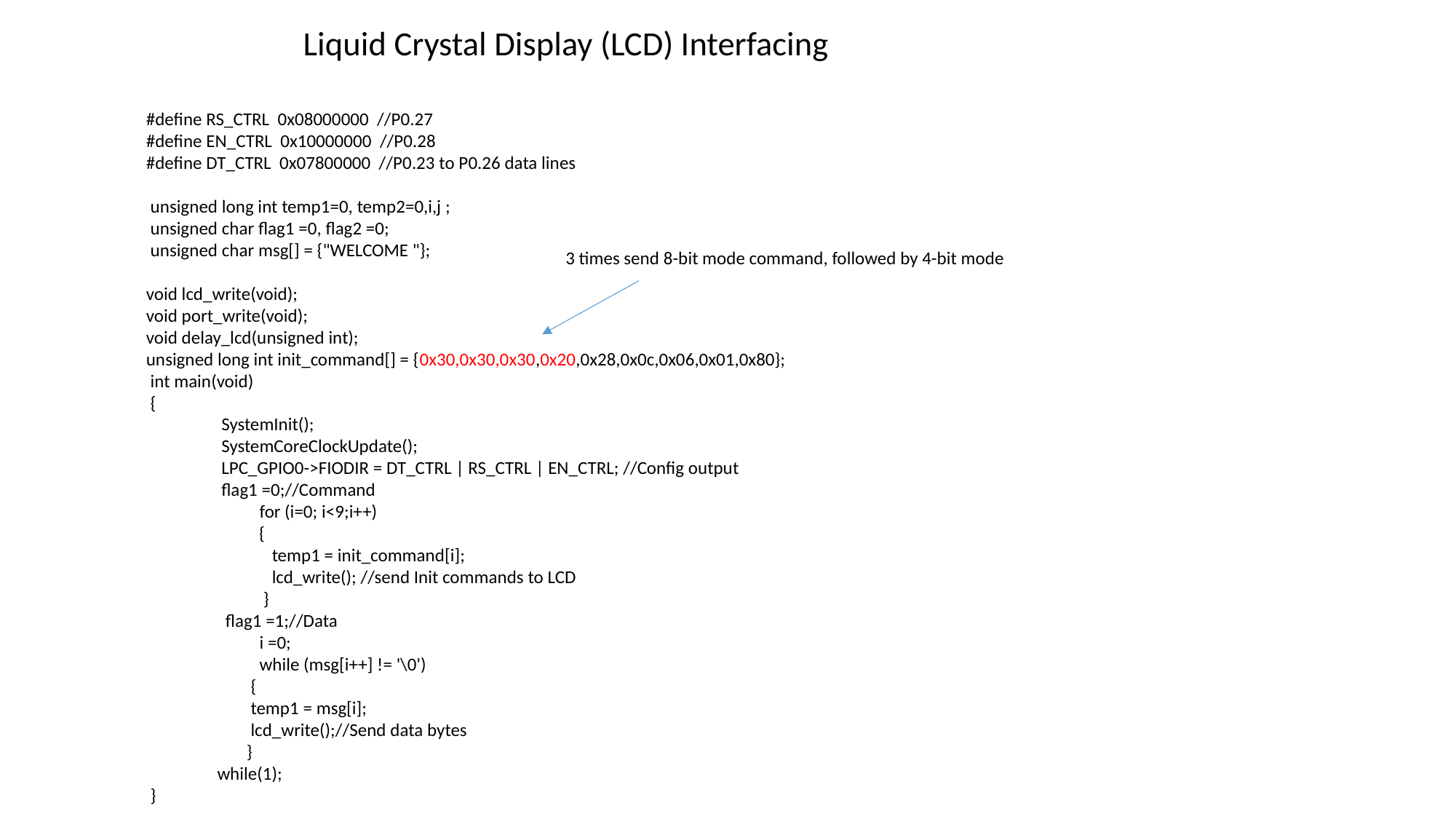

# Liquid Crystal Display (LCD) Interfacing
#define RS_CTRL  0x08000000  //P0.27
#define EN_CTRL  0x10000000  //P0.28
#define DT_CTRL  0x07800000  //P0.23 to P0.26 data lines

 unsigned long int temp1=0, temp2=0,i,j ;
 unsigned char flag1 =0, flag2 =0;
 unsigned char msg[] = {"WELCOME "};

void lcd_write(void);
void port_write(void);
void delay_lcd(unsigned int);
unsigned long int init_command[] = {0x30,0x30,0x30,0x20,0x28,0x0c,0x06,0x01,0x80};
 int main(void)
 {
                  SystemInit();
                  SystemCoreClockUpdate();
                  LPC_GPIO0->FIODIR = DT_CTRL | RS_CTRL | EN_CTRL; //Config output
                  flag1 =0;//Command
	 for (i=0; i<9;i++)
                           {
	    temp1 = init_command[i];
    	    lcd_write(); //send Init commands to LCD
                            }
                   flag1 =1;//Data
	 i =0;
	 while (msg[i++] != '\0')
                         {
                         temp1 = msg[i];
                         lcd_write();//Send data bytes
                        }
                 while(1);
 }
3 times send 8-bit mode command, followed by 4-bit mode